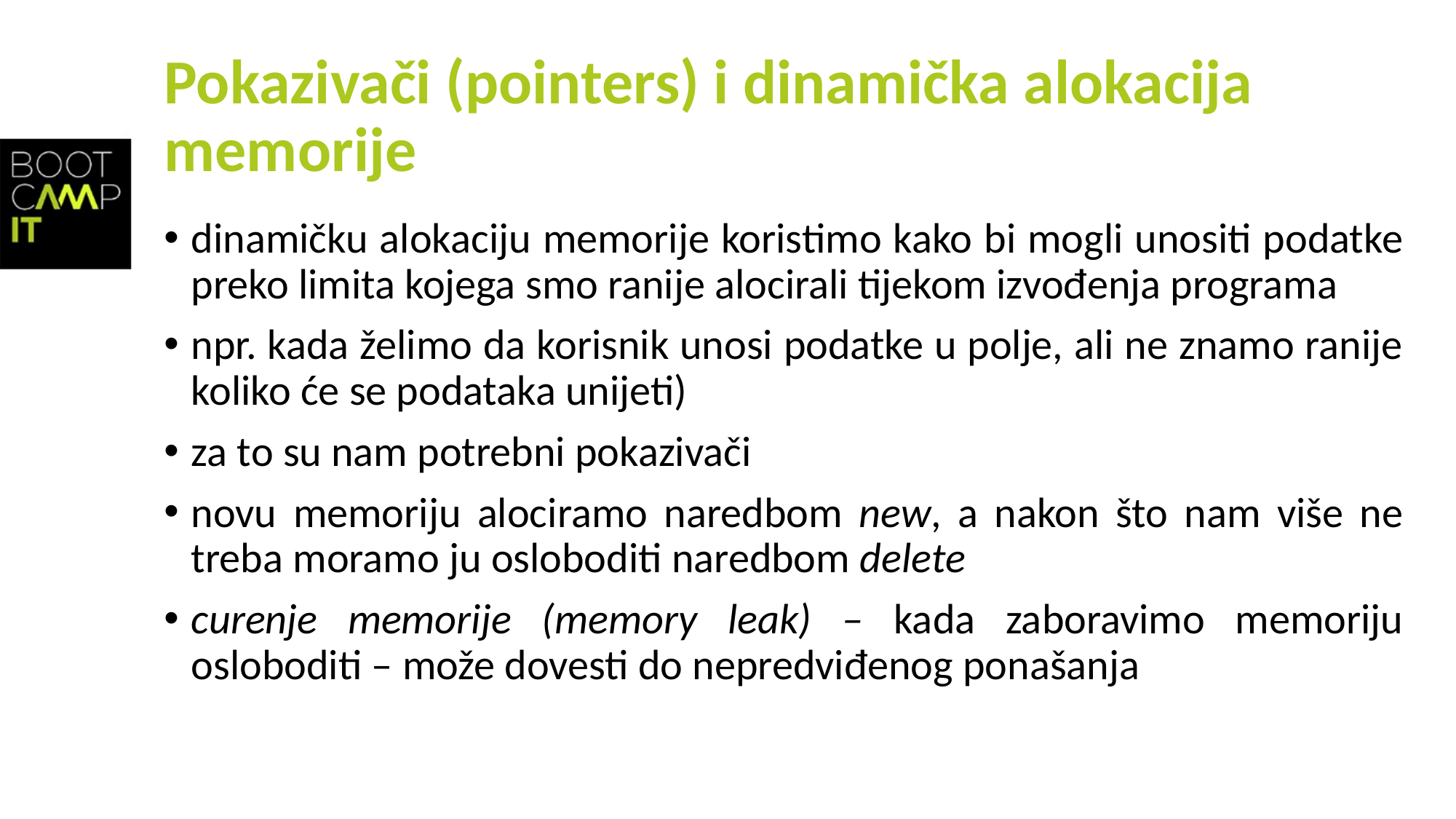

# Pokazivači (pointers) i dinamička alokacija memorije
dinamičku alokaciju memorije koristimo kako bi mogli unositi podatke preko limita kojega smo ranije alocirali tijekom izvođenja programa
npr. kada želimo da korisnik unosi podatke u polje, ali ne znamo ranije koliko će se podataka unijeti)
za to su nam potrebni pokazivači
novu memoriju alociramo naredbom new, a nakon što nam više ne treba moramo ju osloboditi naredbom delete
curenje memorije (memory leak) – kada zaboravimo memoriju osloboditi – može dovesti do nepredviđenog ponašanja